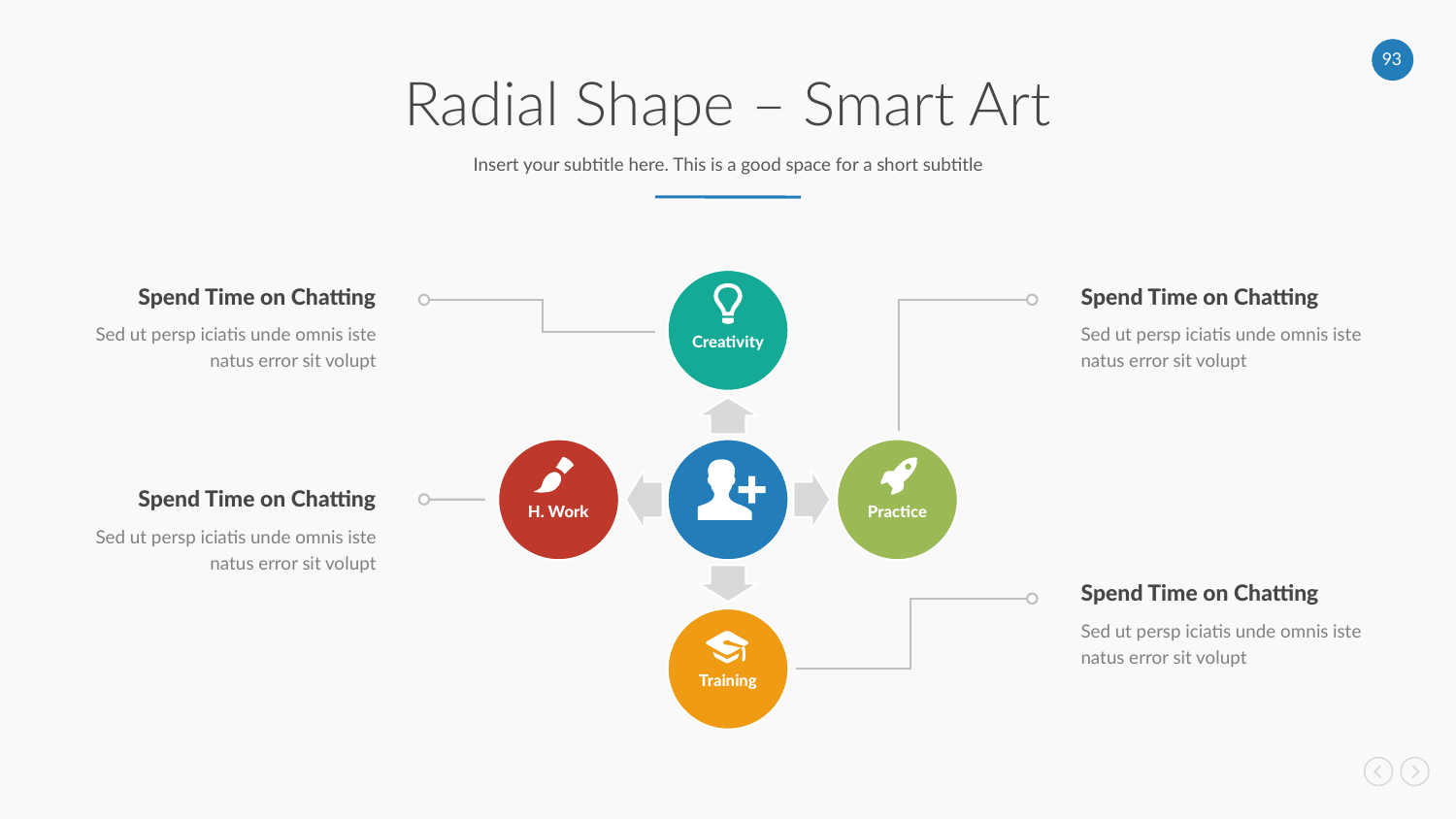

Radial Shape – Smart Art
Insert your subtitle here. This is a good space for a short subtitle

Creativity

Practice

Training

H. Work

Spend Time on Chatting
Sed ut persp iciatis unde omnis iste natus error sit volupt
Spend Time on Chatting
Sed ut persp iciatis unde omnis iste natus error sit volupt

Spend Time on Chatting
Sed ut persp iciatis unde omnis iste natus error sit volupt

Spend Time on Chatting
Sed ut persp iciatis unde omnis iste natus error sit volupt